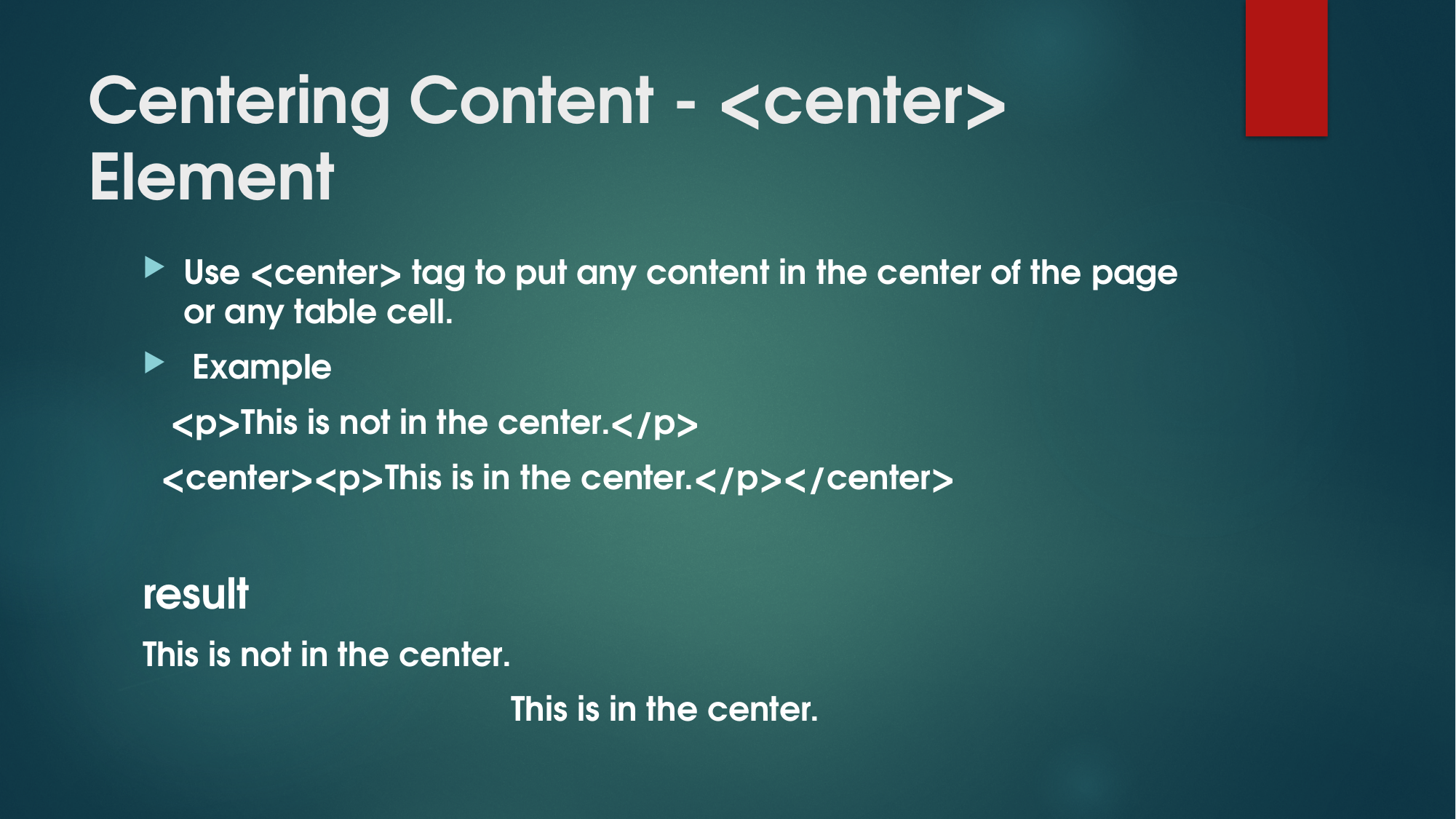

# Centering Content - <center> Element
Use <center> tag to put any content in the center of the page or any table cell.
 Example
   <p>This is not in the center.</p>
  <center><p>This is in the center.</p></center>

result
This is not in the center.
This is in the center.